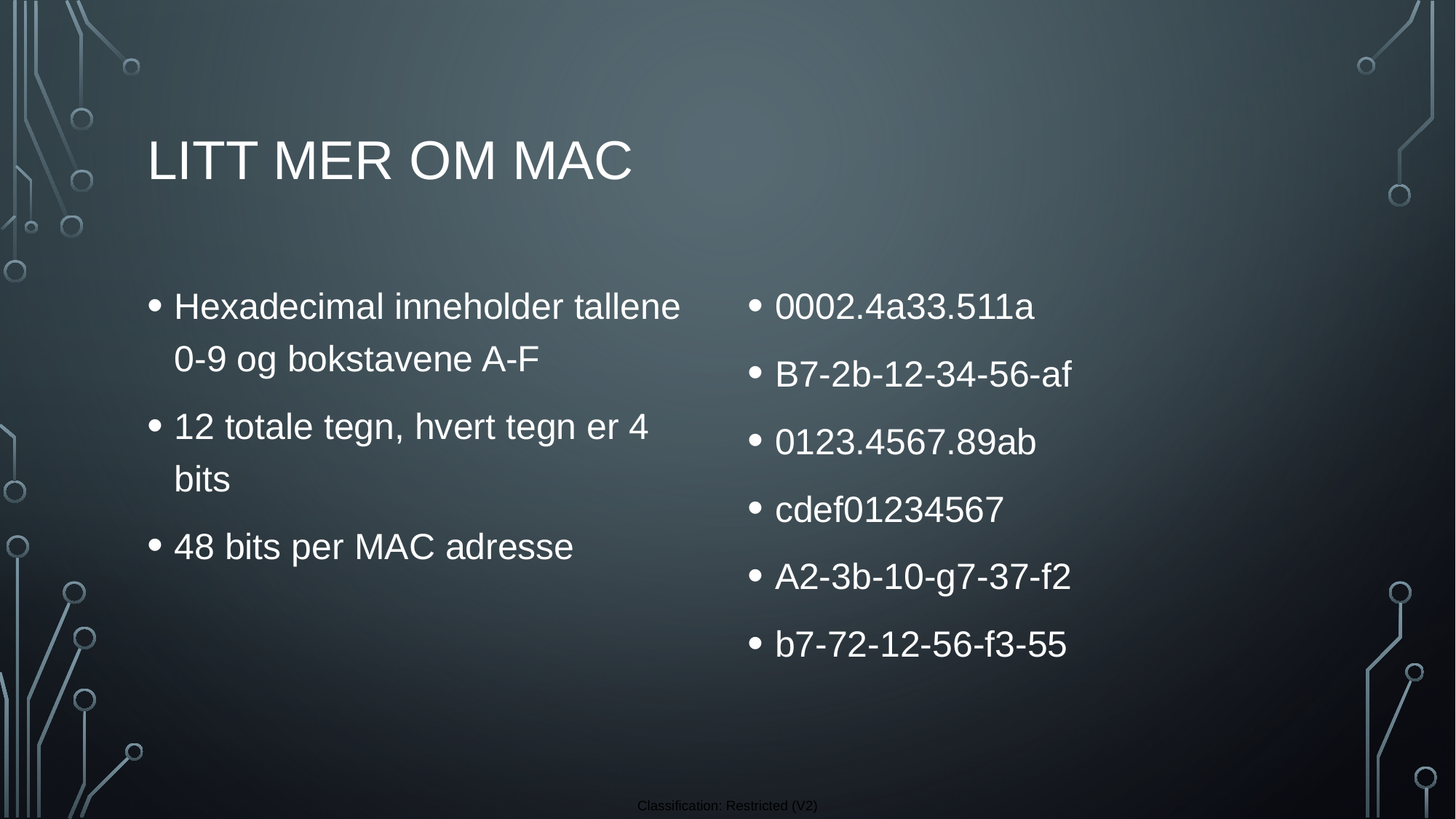

# Litt mer om MAC
Hexadecimal inneholder tallene 0-9 og bokstavene A-F
12 totale tegn, hvert tegn er 4 bits
48 bits per MAC adresse
0002.4a33.511a
B7-2b-12-34-56-af
0123.4567.89ab
cdef01234567
A2-3b-10-g7-37-f2
b7-72-12-56-f3-55